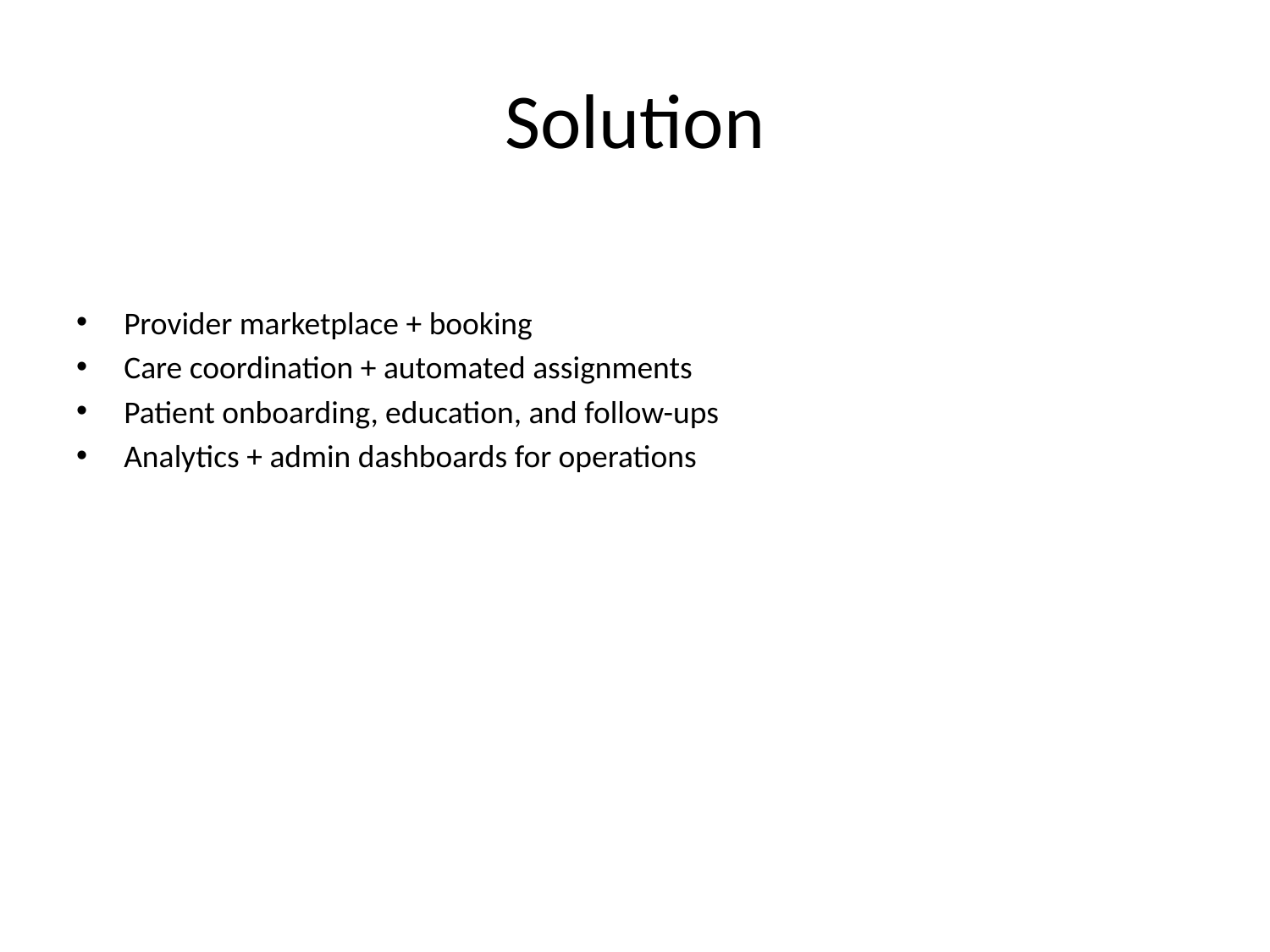

# Solution

Provider marketplace + booking
Care coordination + automated assignments
Patient onboarding, education, and follow-ups
Analytics + admin dashboards for operations